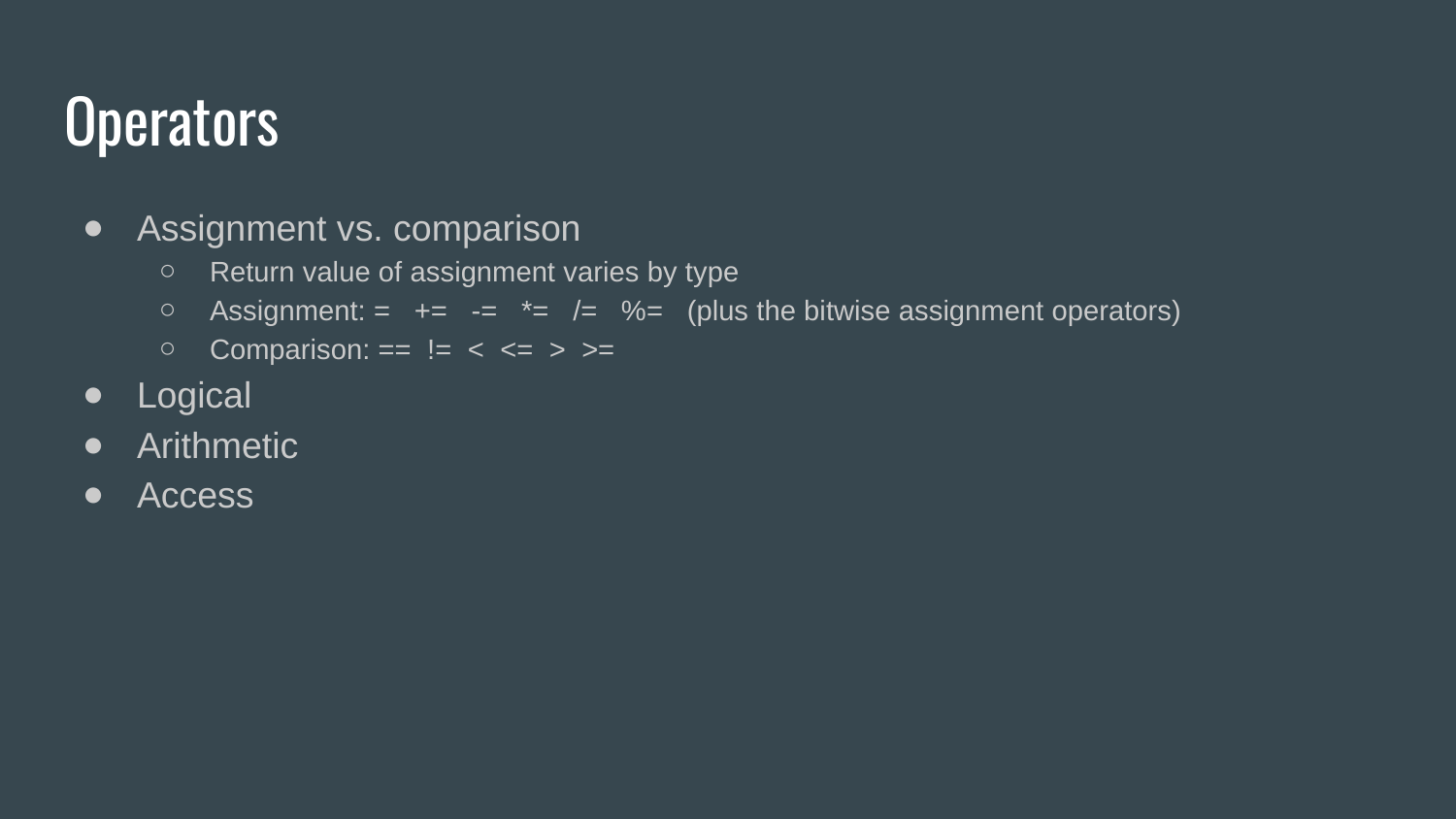

# Operators
Assignment vs. comparison
Return value of assignment varies by type
Assignment: =   +=   -=   *=   /=   %=   (plus the bitwise assignment operators)
Comparison: ==  !=  <  <=  >  >=
Logical
Arithmetic
Access